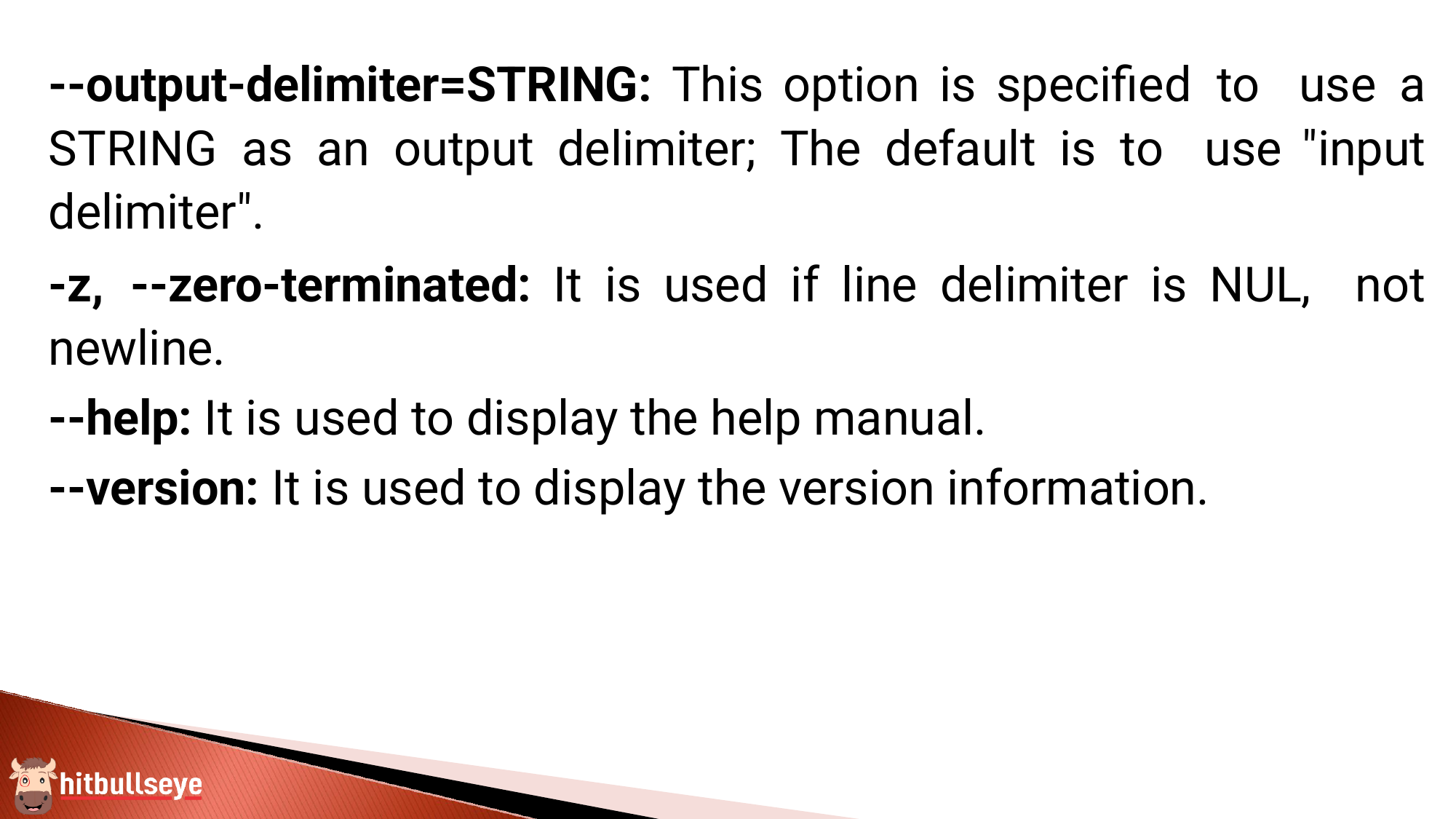

--output-delimiter=STRING: This option is specified to  use a STRING as an output delimiter; The default is to  use "input delimiter".
-z, --zero-terminated: It is used if line delimiter is NUL,  not newline.
--help: It is used to display the help manual.
--version: It is used to display the version information.